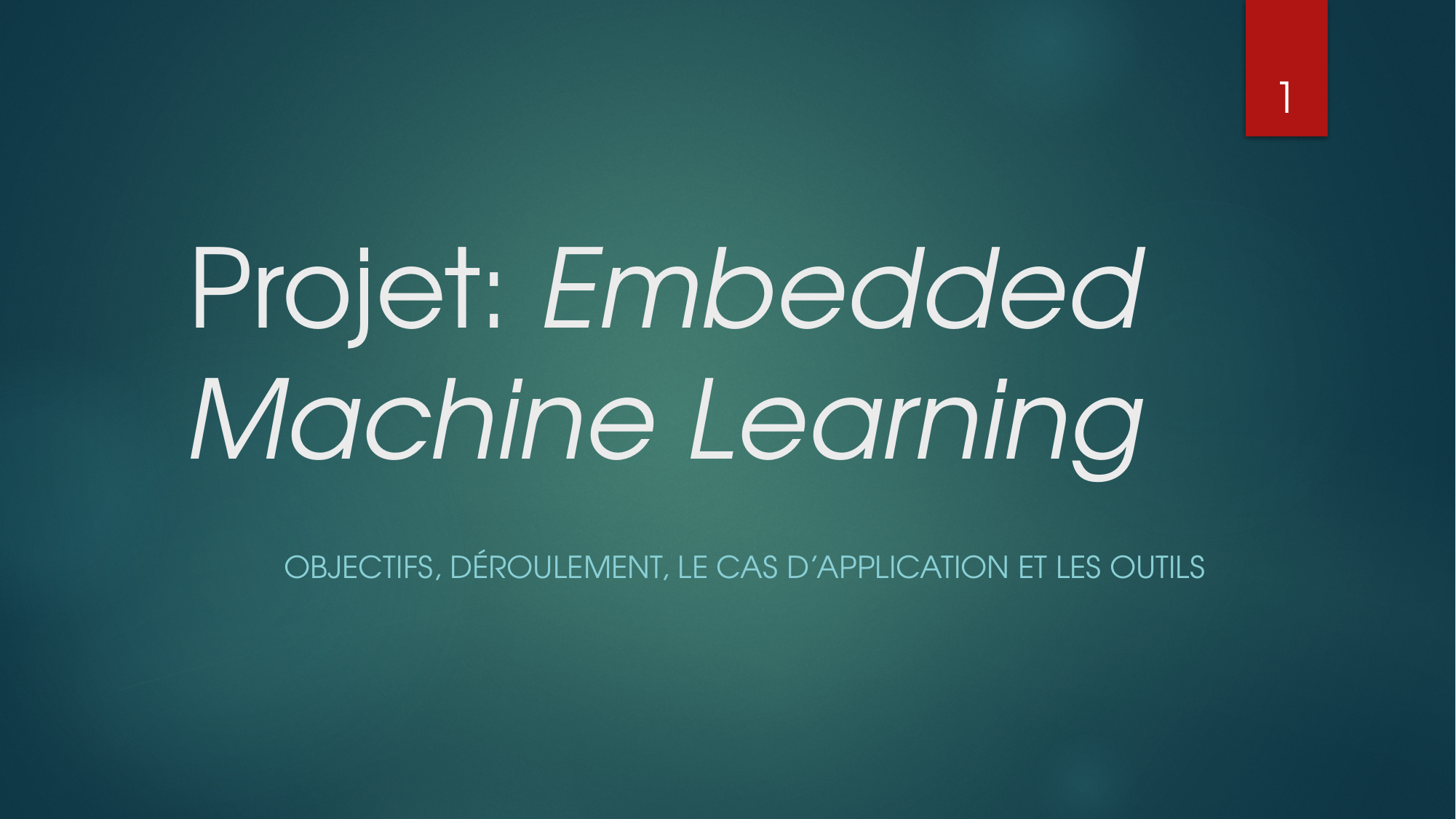

1
# Projet: Embedded Machine Learning
 objectifs, déroulement, le cas d’application et les outils